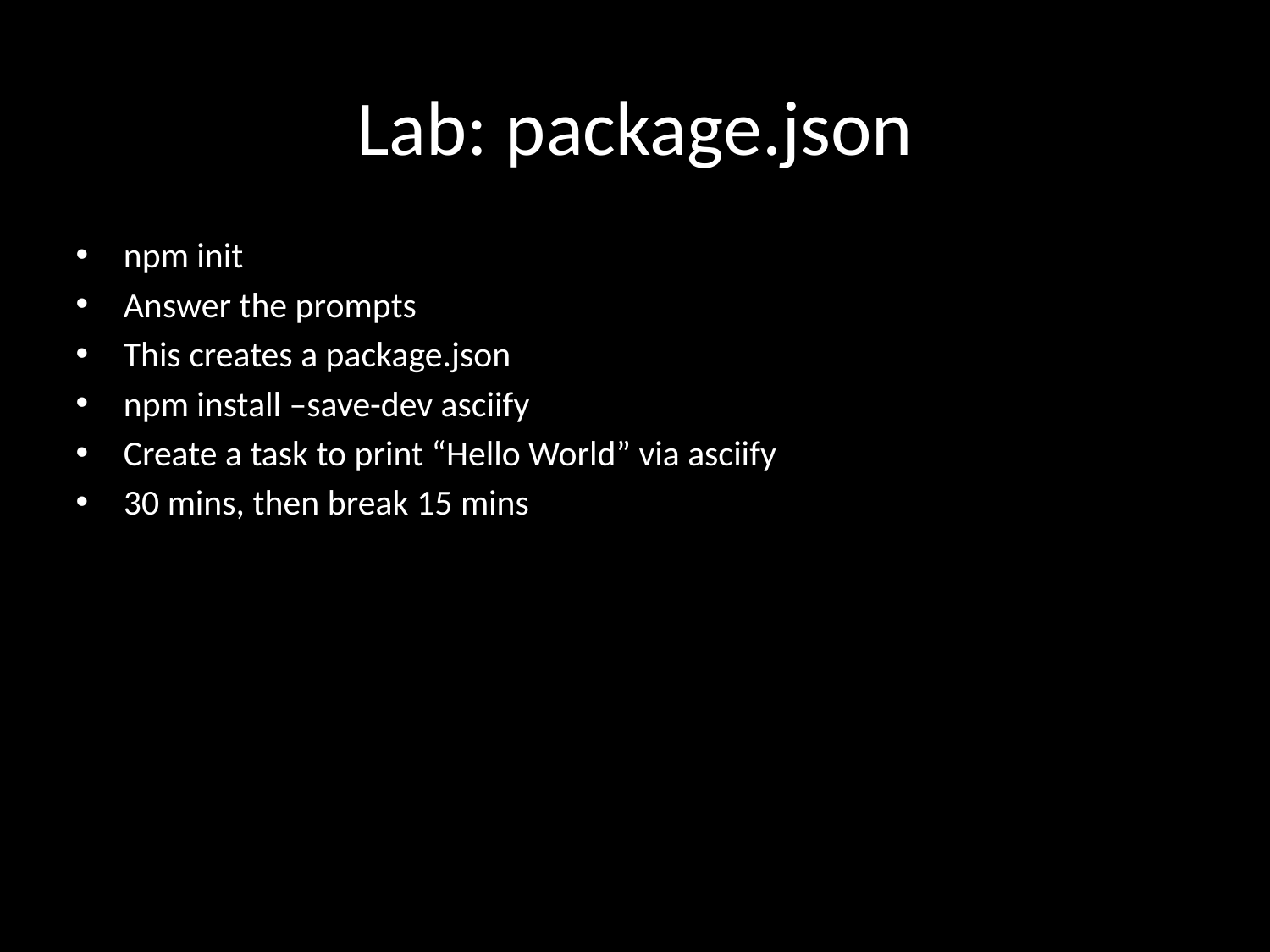

# Lab: package.json
npm init
Answer the prompts
This creates a package.json
npm install –save-dev asciify
Create a task to print “Hello World” via asciify
30 mins, then break 15 mins